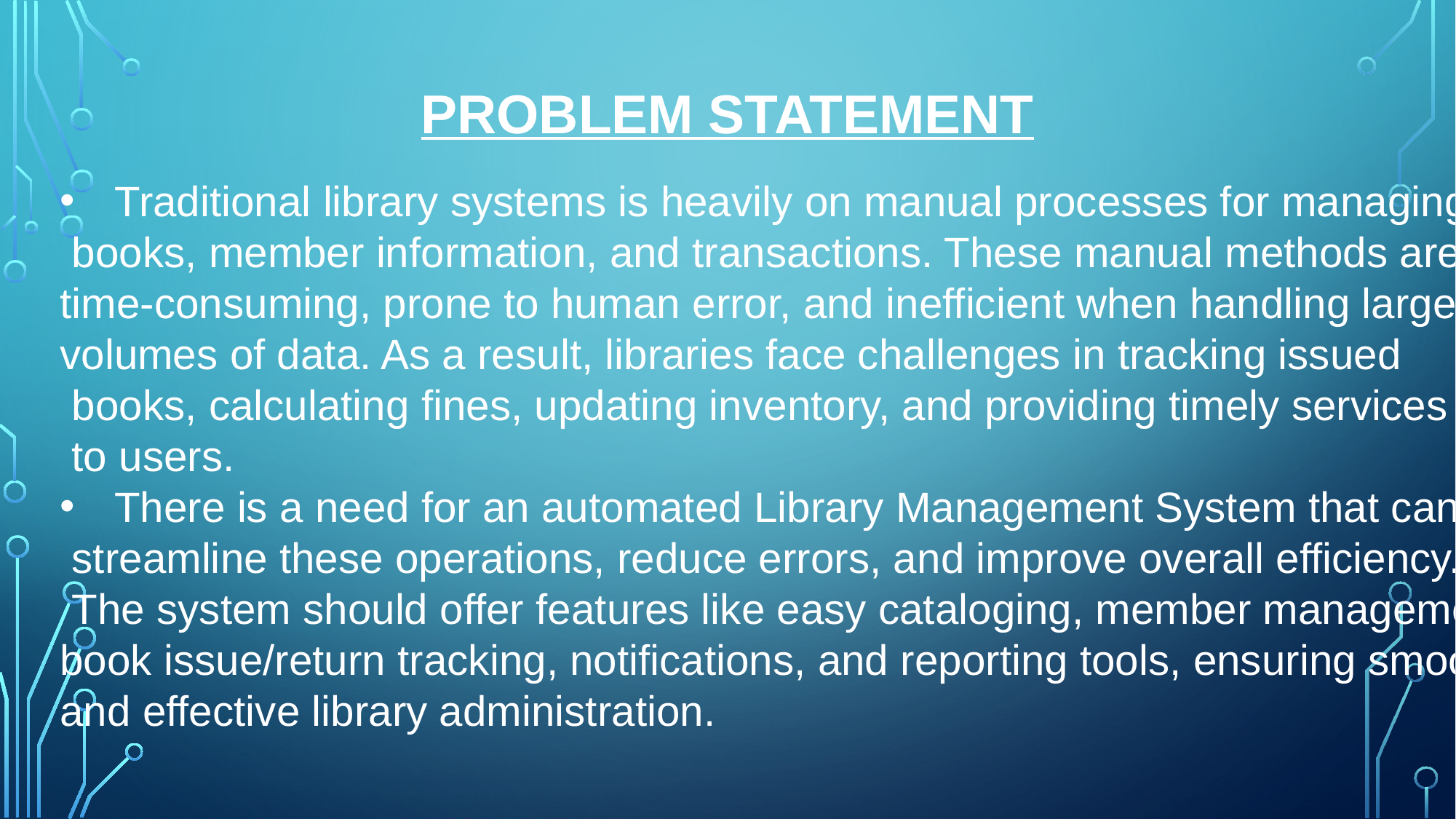

PROBLEM STATEMENT
Traditional library systems is heavily on manual processes for managing
 books, member information, and transactions. These manual methods are
time-consuming, prone to human error, and inefficient when handling large
volumes of data. As a result, libraries face challenges in tracking issued
 books, calculating fines, updating inventory, and providing timely services
 to users.
There is a need for an automated Library Management System that can
 streamline these operations, reduce errors, and improve overall efficiency.
 The system should offer features like easy cataloging, member management,
book issue/return tracking, notifications, and reporting tools, ensuring smooth
and effective library administration.